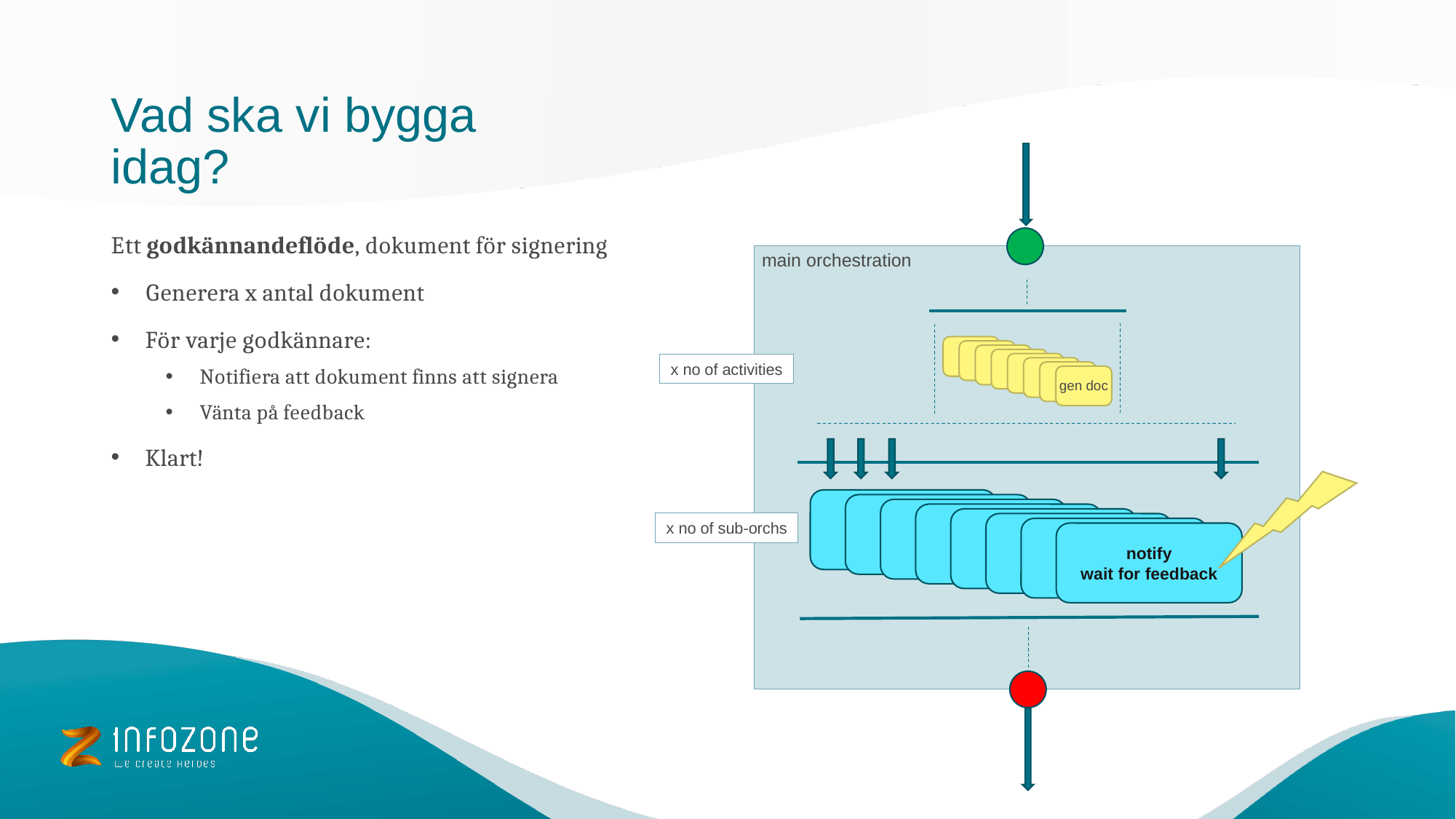

# Vad ska vi bygga idag?

Ett godkännandeflöde, dokument för signering
Generera x antal dokument
För varje godkännare:
Notifiera att dokument finns att signera
Vänta på feedback
Klart!

main orchestration

x no of activities

gen doc

x no of sub-orchs

notify
wait for feedback